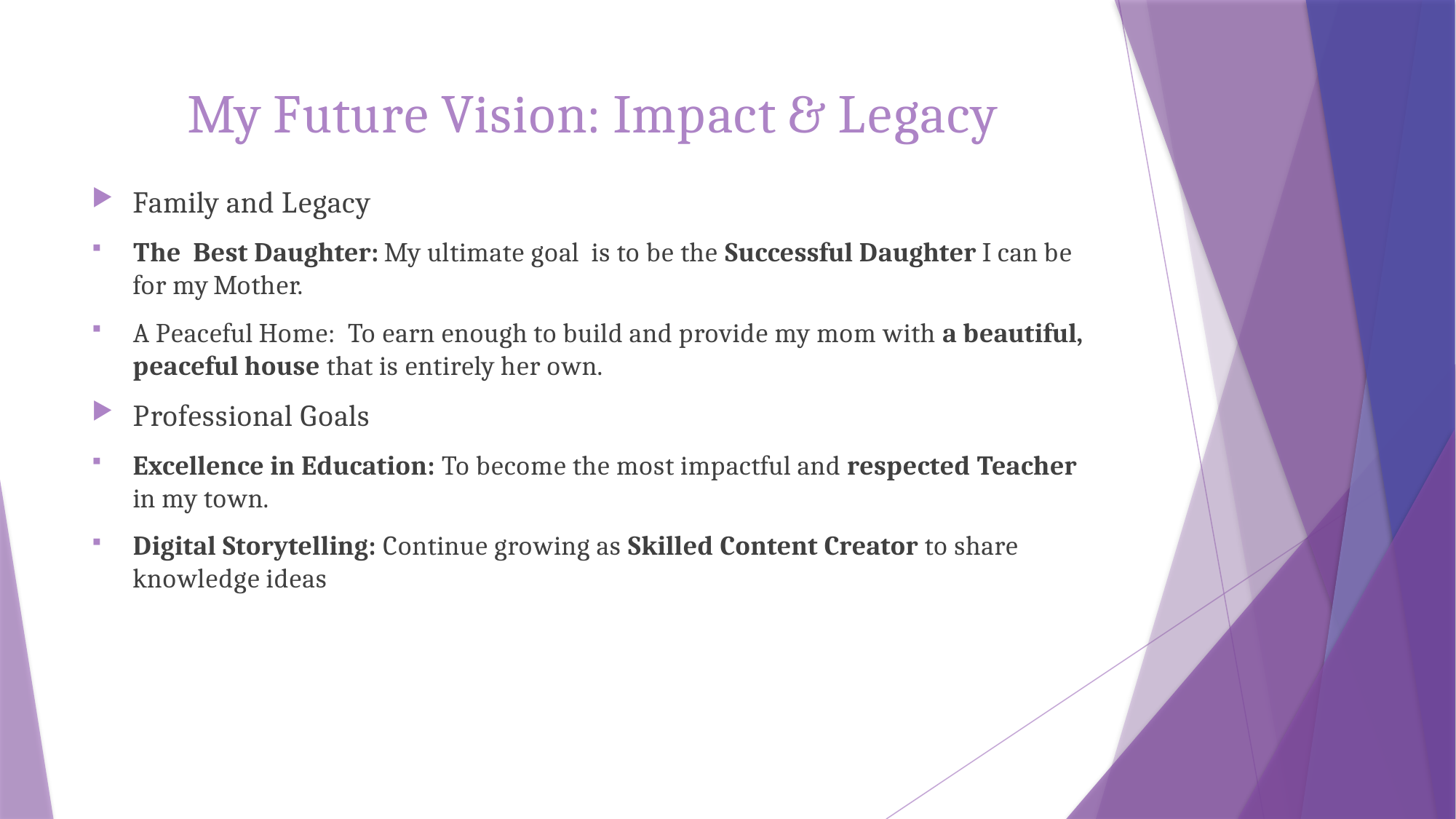

# My Future Vision: Impact & Legacy
Family and Legacy
The  Best Daughter: My ultimate goal  is to be the Successful Daughter I can be for my Mother.
A Peaceful Home:  To earn enough to build and provide my mom with a beautiful, peaceful house that is entirely her own.
Professional Goals
Excellence in Education: To become the most impactful and respected Teacher in my town.
Digital Storytelling: Continue growing as Skilled Content Creator to share knowledge ideas